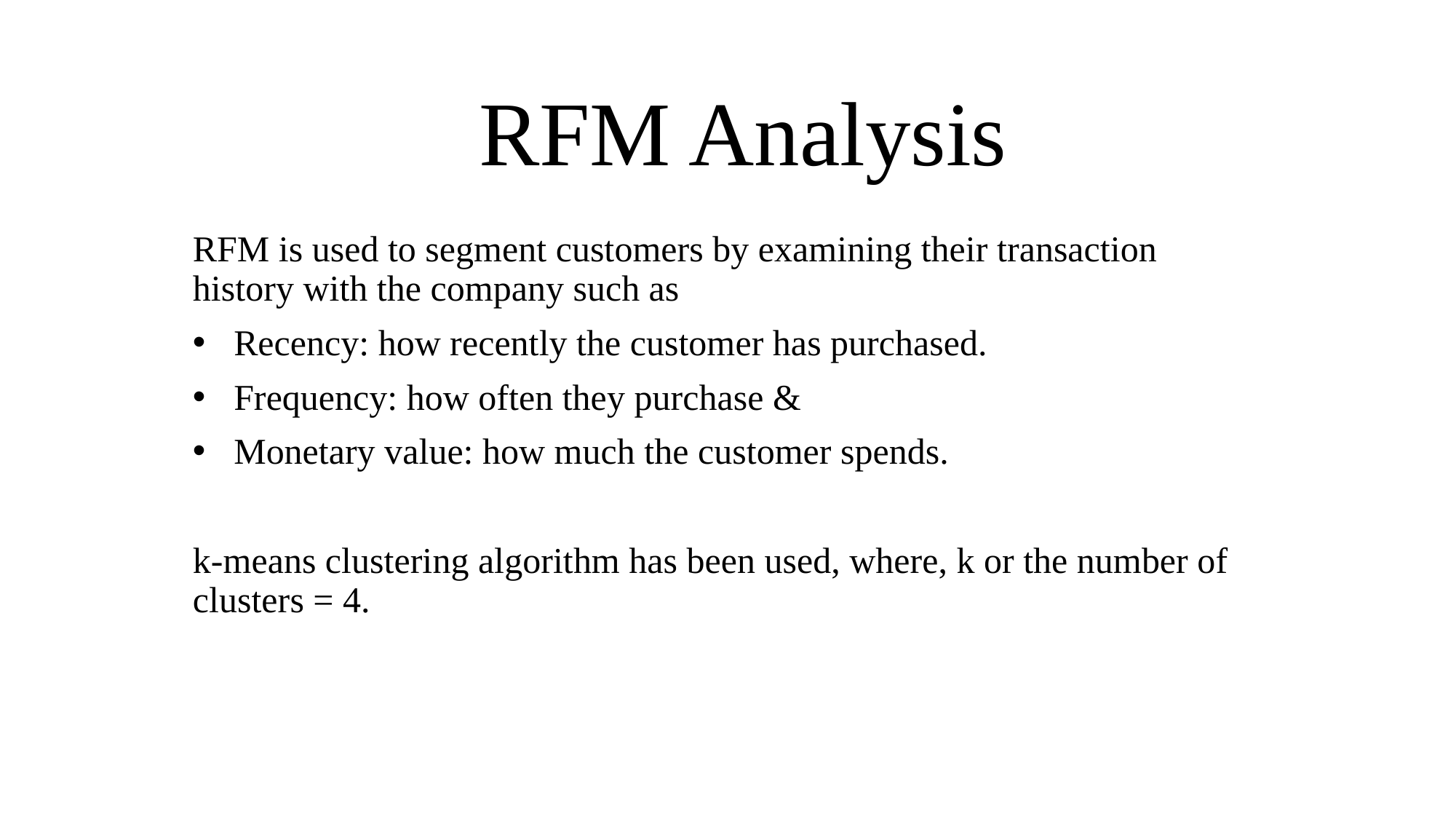

# RFM Analysis
RFM is used to segment customers by examining their transaction history with the company such as
Recency: how recently the customer has purchased.
Frequency: how often they purchase &
Monetary value: how much the customer spends.

k-means clustering algorithm has been used, where, k or the number of clusters = 4.